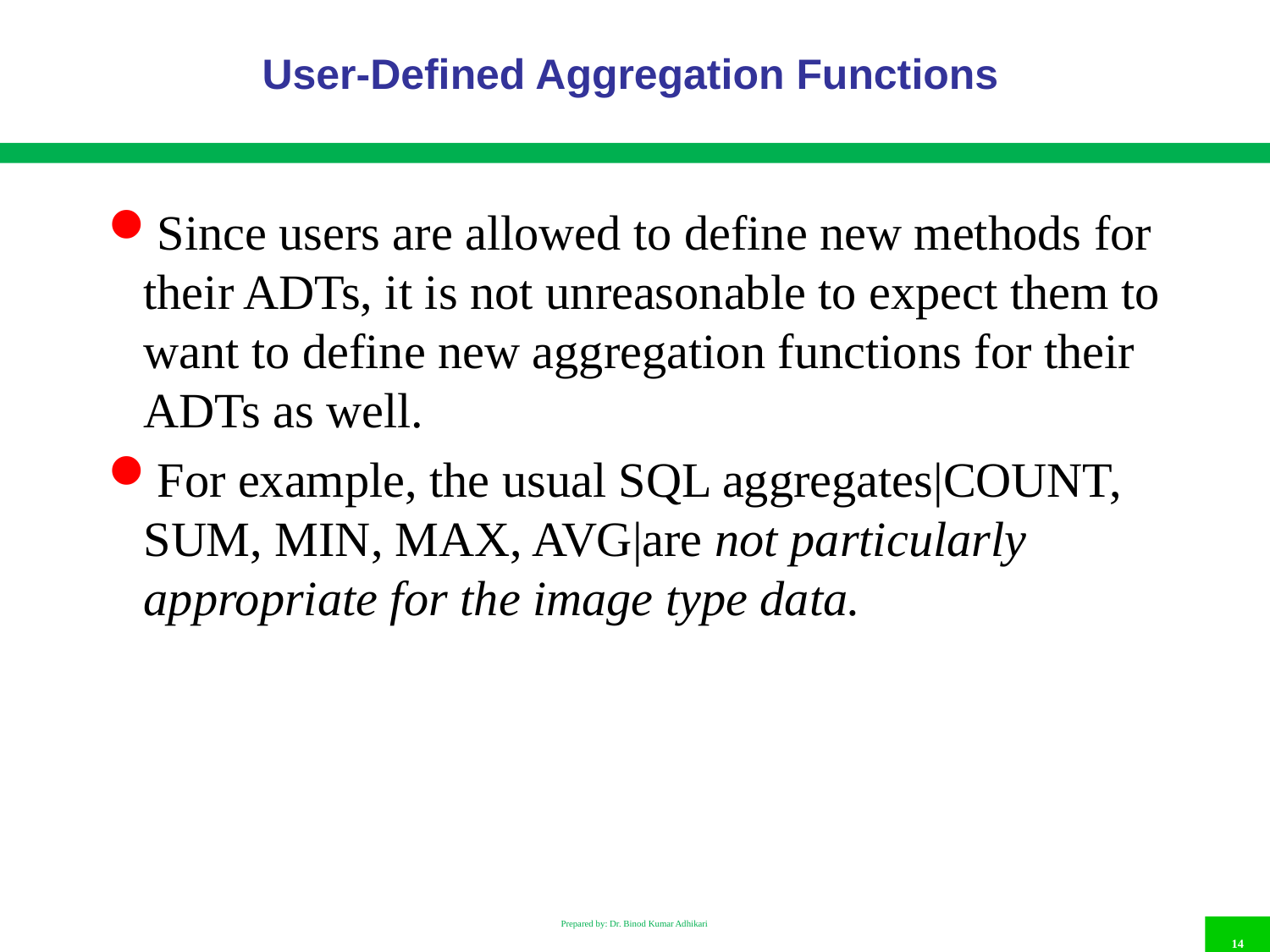

# User-Defined Aggregation Functions
Since users are allowed to define new methods for their ADTs, it is not unreasonable to expect them to want to define new aggregation functions for their ADTs as well.
For example, the usual SQL aggregates|COUNT, SUM, MIN, MAX, AVG|are not particularly appropriate for the image type data.
Prepared by: Dr. Binod Kumar Adhikari
14